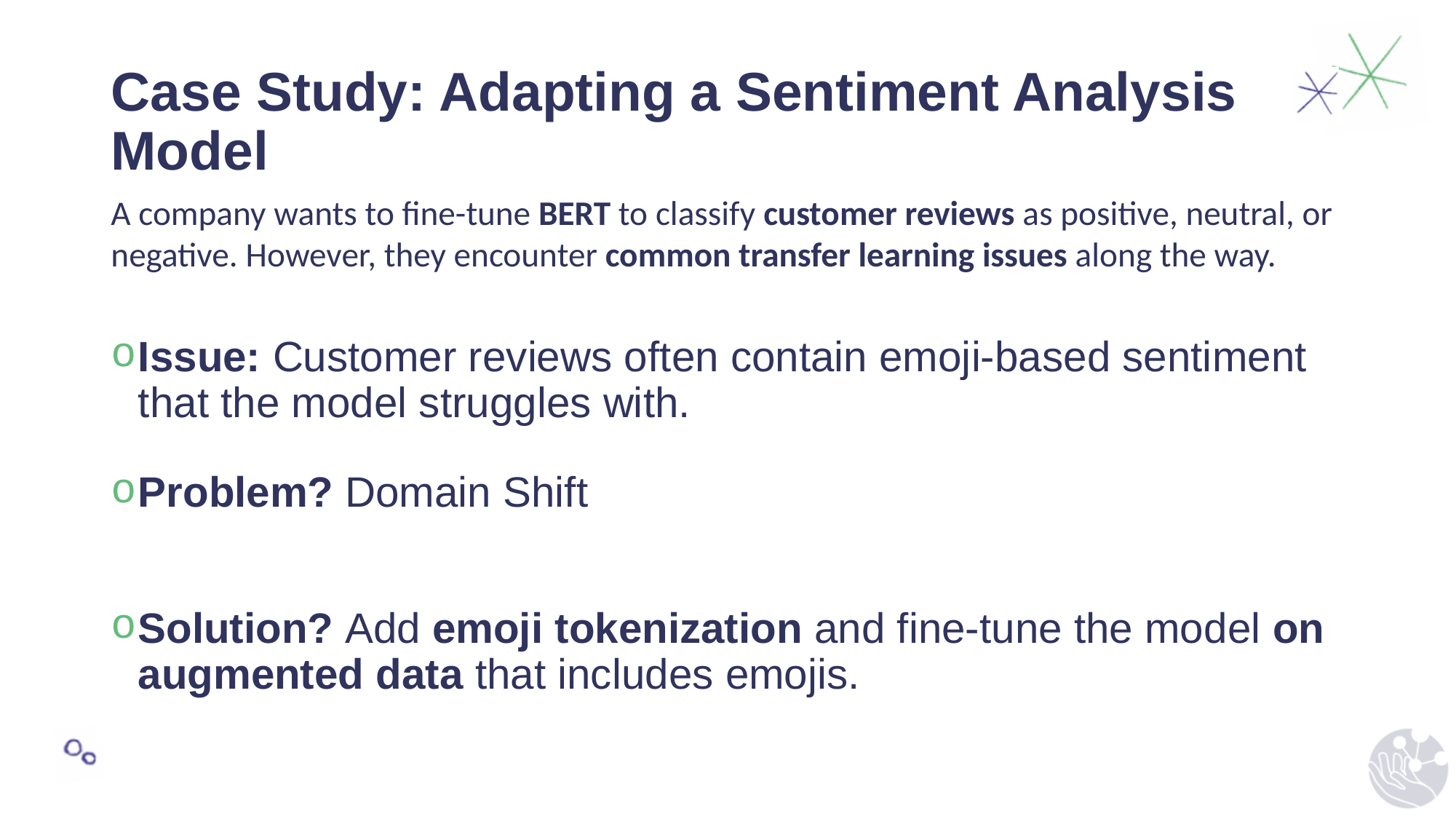

# Case Study: Adapting a Sentiment Analysis Model
A company wants to fine-tune BERT to classify customer reviews as positive, neutral, or negative. However, they encounter common transfer learning issues along the way.
Issue: Customer reviews often contain emoji-based sentiment that the model struggles with.
Problem? Domain Shift
Solution? Add emoji tokenization and fine-tune the model on augmented data that includes emojis.